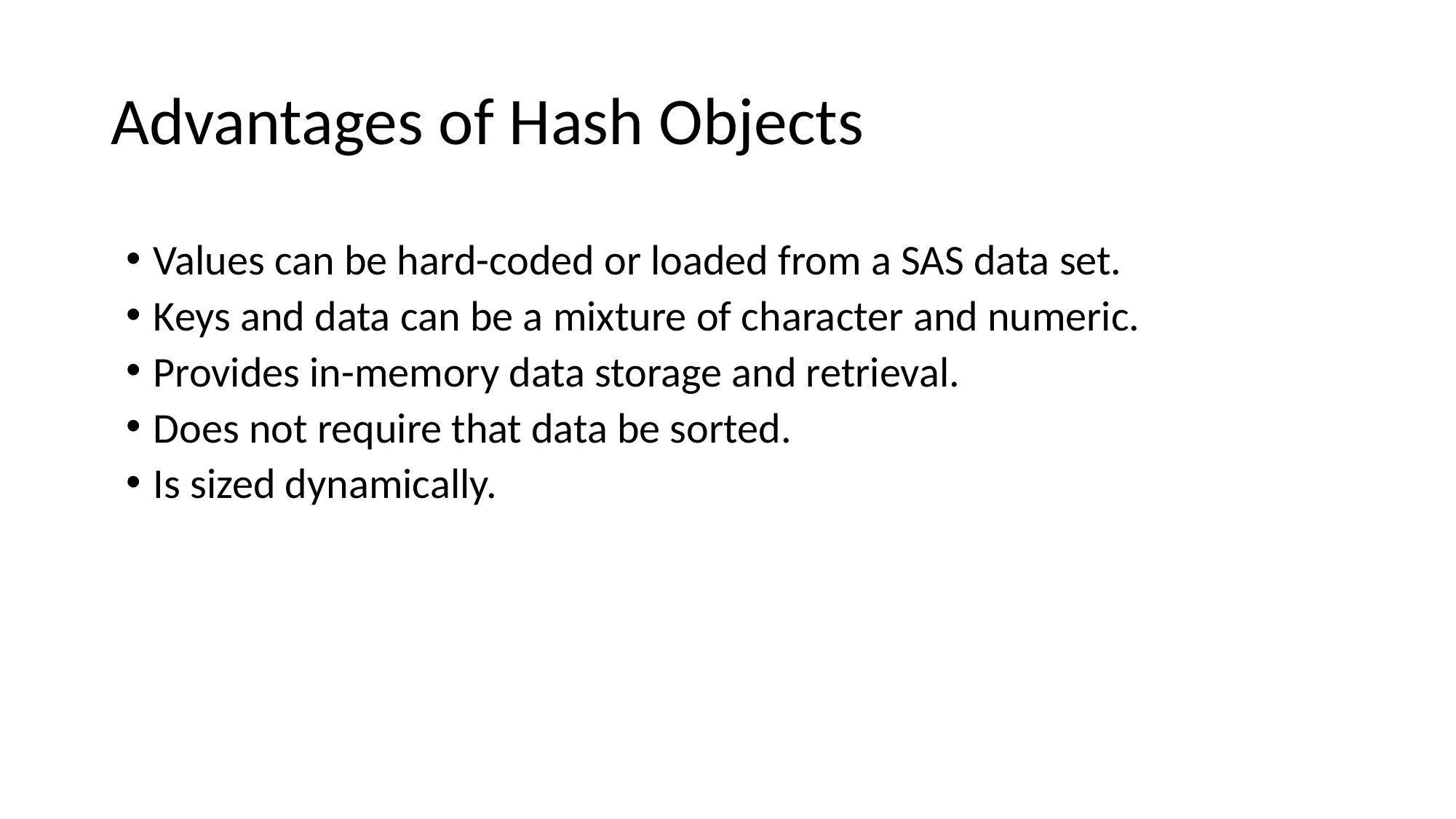

# Advantages of Hash Objects
Values can be hard-coded or loaded from a SAS data set.
Keys and data can be a mixture of character and numeric.
Provides in-memory data storage and retrieval.
Does not require that data be sorted.
Is sized dynamically.